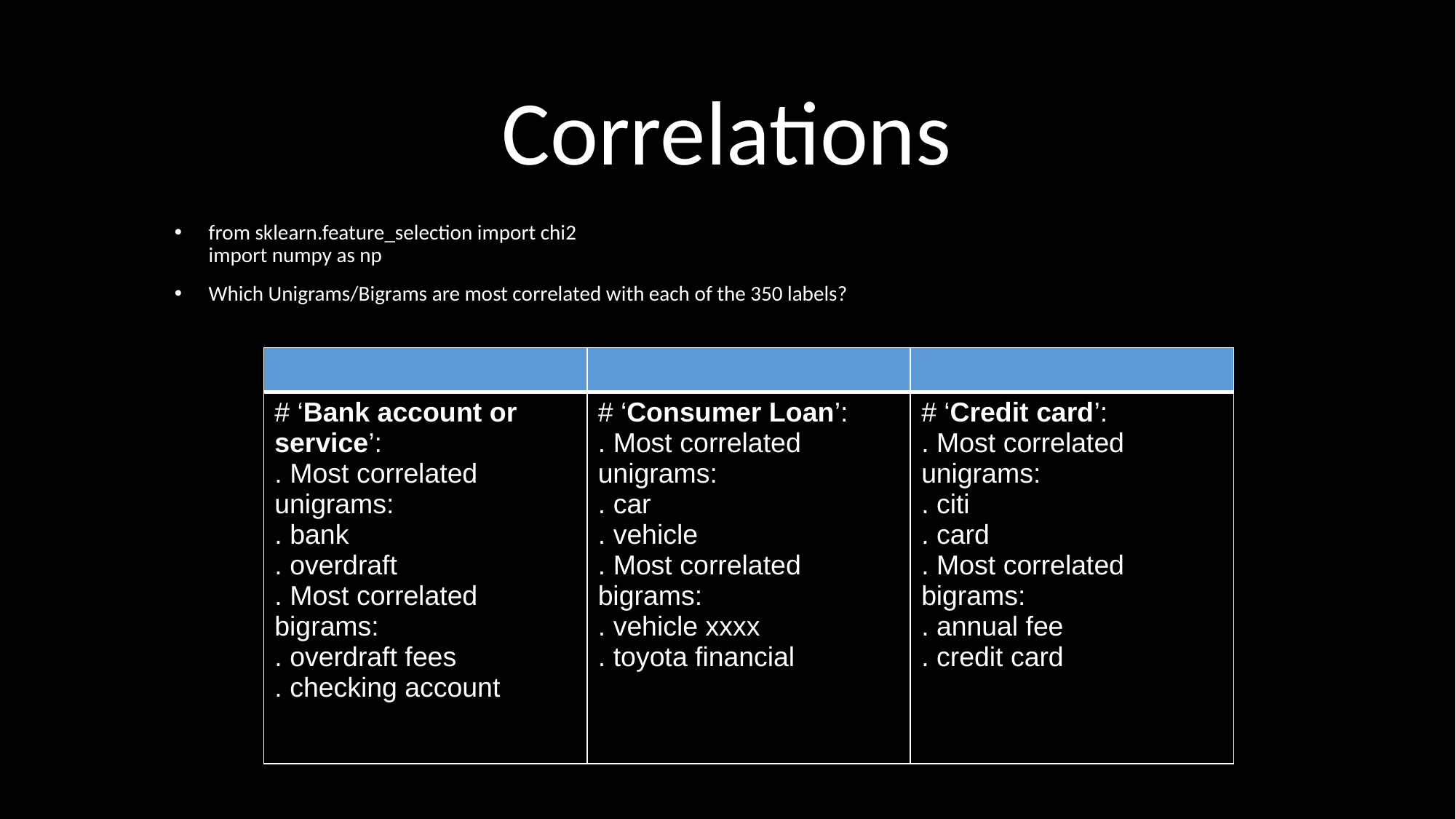

# Correlations
from sklearn.feature_selection import chi2
import numpy as np
Which Unigrams/Bigrams are most correlated with each of the 350 labels?

|  |  |  |
| --- | --- | --- |
| # ‘Bank account or service’: . Most correlated unigrams: . bank . overdraft . Most correlated bigrams: . overdraft fees . checking account | # ‘Consumer Loan’: . Most correlated unigrams: . car . vehicle . Most correlated bigrams: . vehicle xxxx . toyota financial | # ‘Credit card’: . Most correlated unigrams: . citi . card . Most correlated bigrams: . annual fee . credit card |